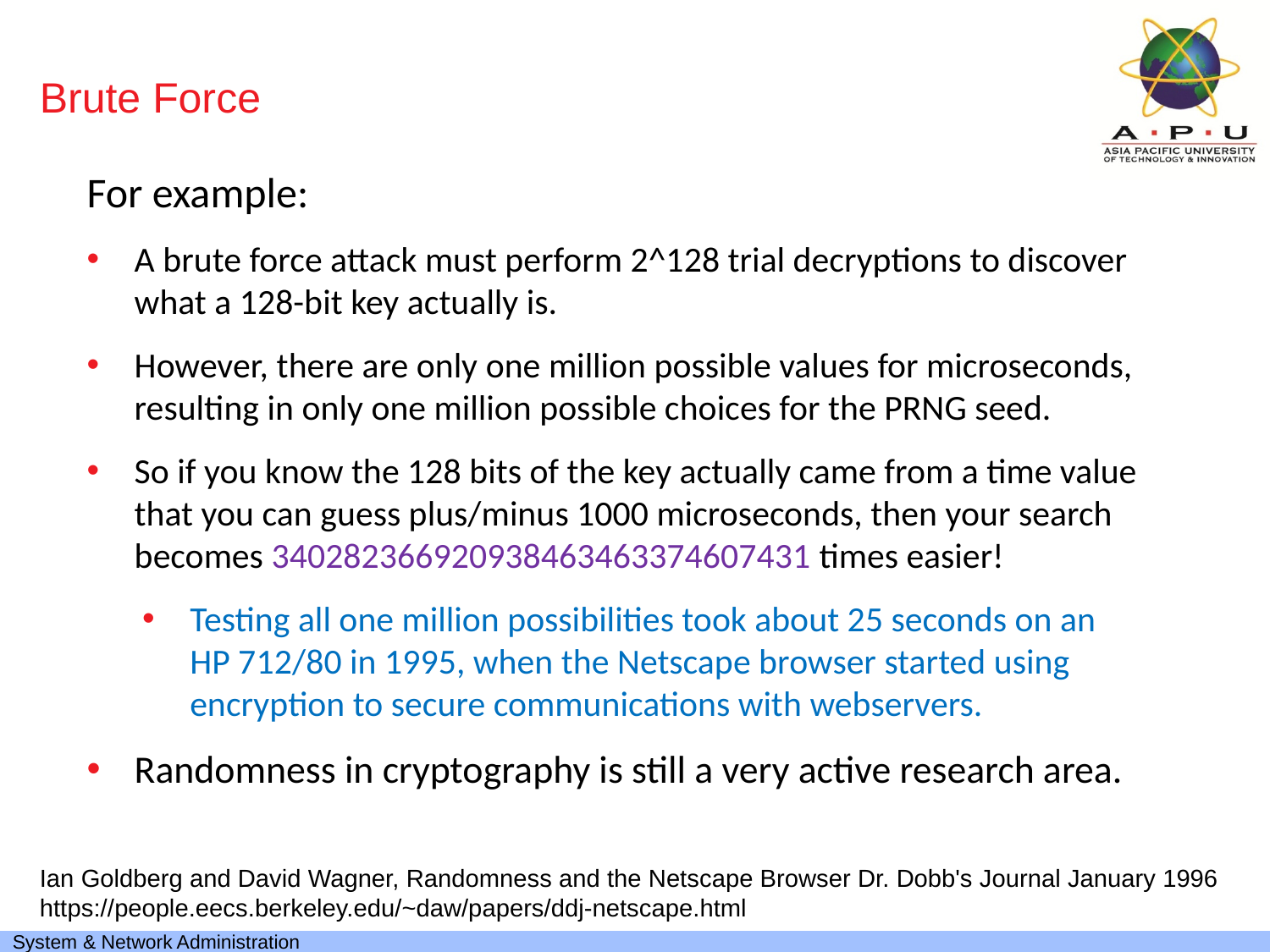

# Brute Force
For example:
A brute force attack must perform 2^128 trial decryptions to discover what a 128-bit key actually is.
However, there are only one million possible values for microseconds, resulting in only one million possible choices for the PRNG seed.
So if you know the 128 bits of the key actually came from a time value that you can guess plus/minus 1000 microseconds, then your search becomes 340282366920938463463374607431 times easier!
Testing all one million possibilities took about 25 seconds on an HP 712/80 in 1995, when the Netscape browser started using encryption to secure communications with webservers.
Randomness in cryptography is still a very active research area.

Ian Goldberg and David Wagner, Randomness and the Netscape Browser Dr. Dobb's Journal January 1996
https://people.eecs.berkeley.edu/~daw/papers/ddj-netscape.html